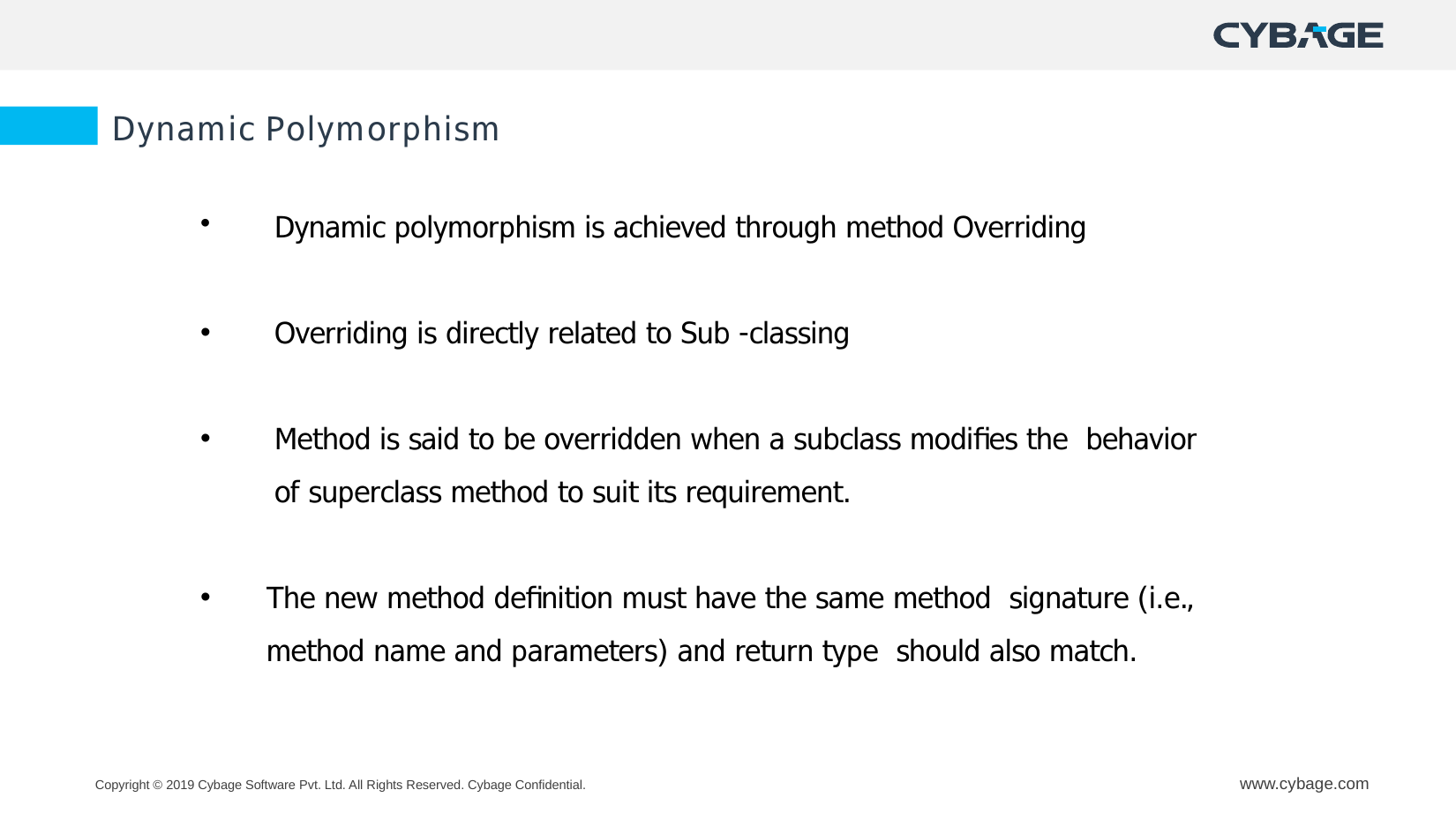

Dynamic Polymorphism

Dynamic polymorphism is achieved through method Overriding

Overriding is directly related to Sub -classing

Method is said to be overridden when a subclass modifies the  behavior of superclass method to suit its requirement.

The new method definition must have the same method  signature (i.e., method name and parameters) and return type  should also match.